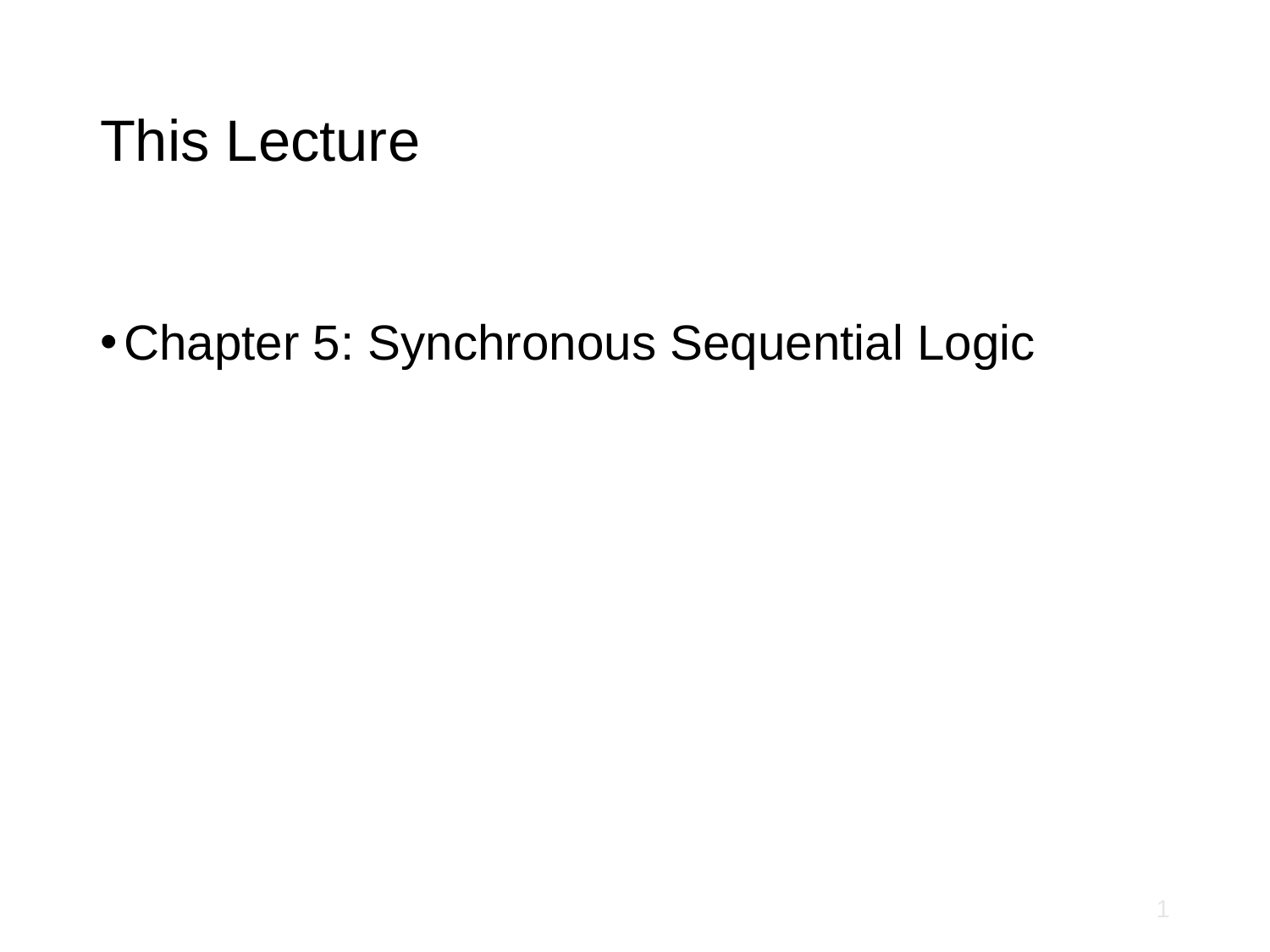

# This Lecture

Chapter 5: Synchronous Sequential Logic
1